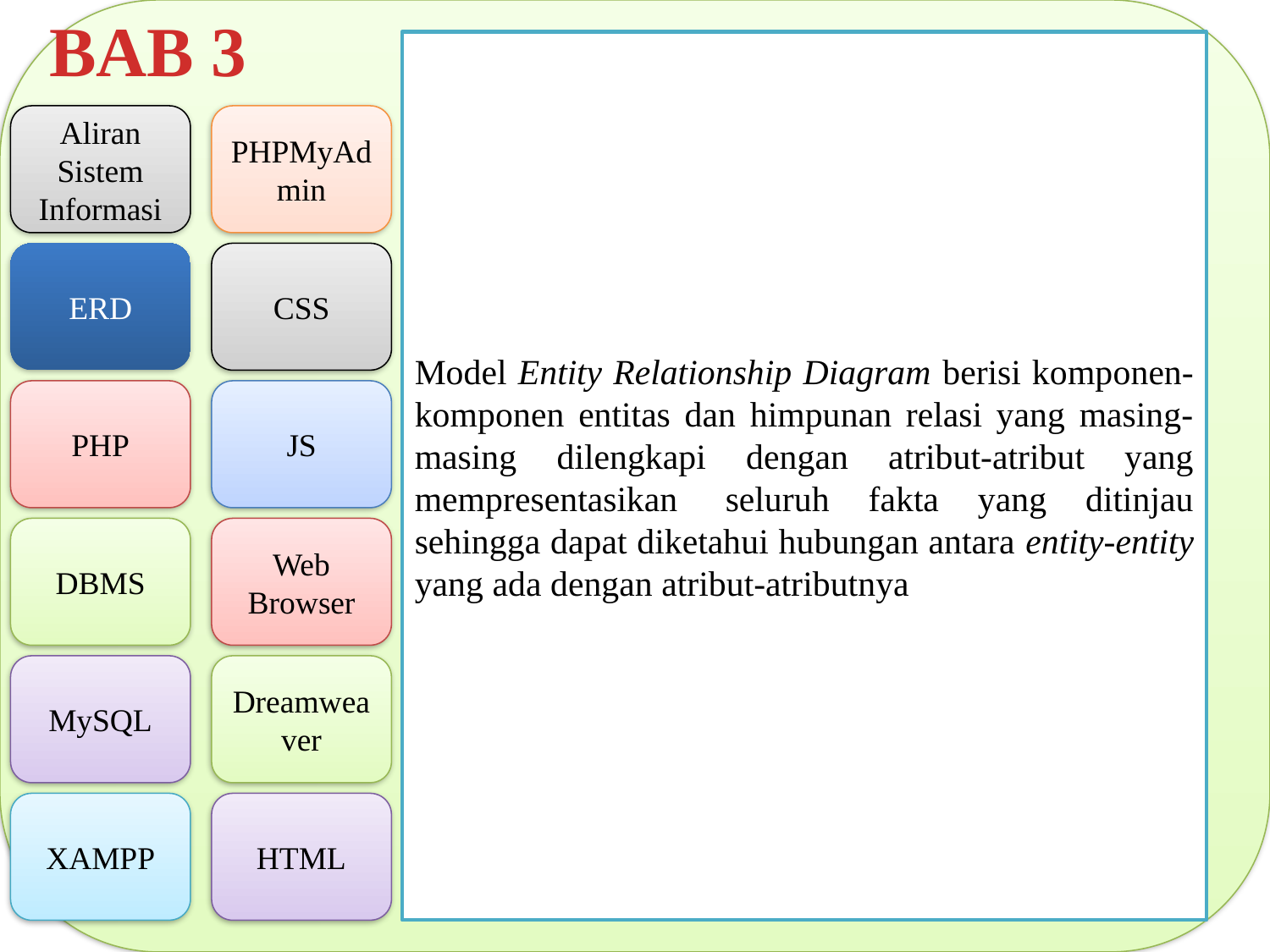

BAB 3
Model Entity Relationship Diagram berisi komponen-komponen entitas dan himpunan relasi yang masing-masing dilengkapi dengan atribut-atribut yang mempresentasikan  seluruh fakta yang ditinjau sehingga dapat diketahui hubungan antara entity-entity yang ada dengan atribut-atributnya
Aliran Sistem Informasi
PHPMyAdmin
ERD
CSS
PHP
JS
DBMS
Web Browser
MySQL
Dreamweaver
XAMPP
HTML